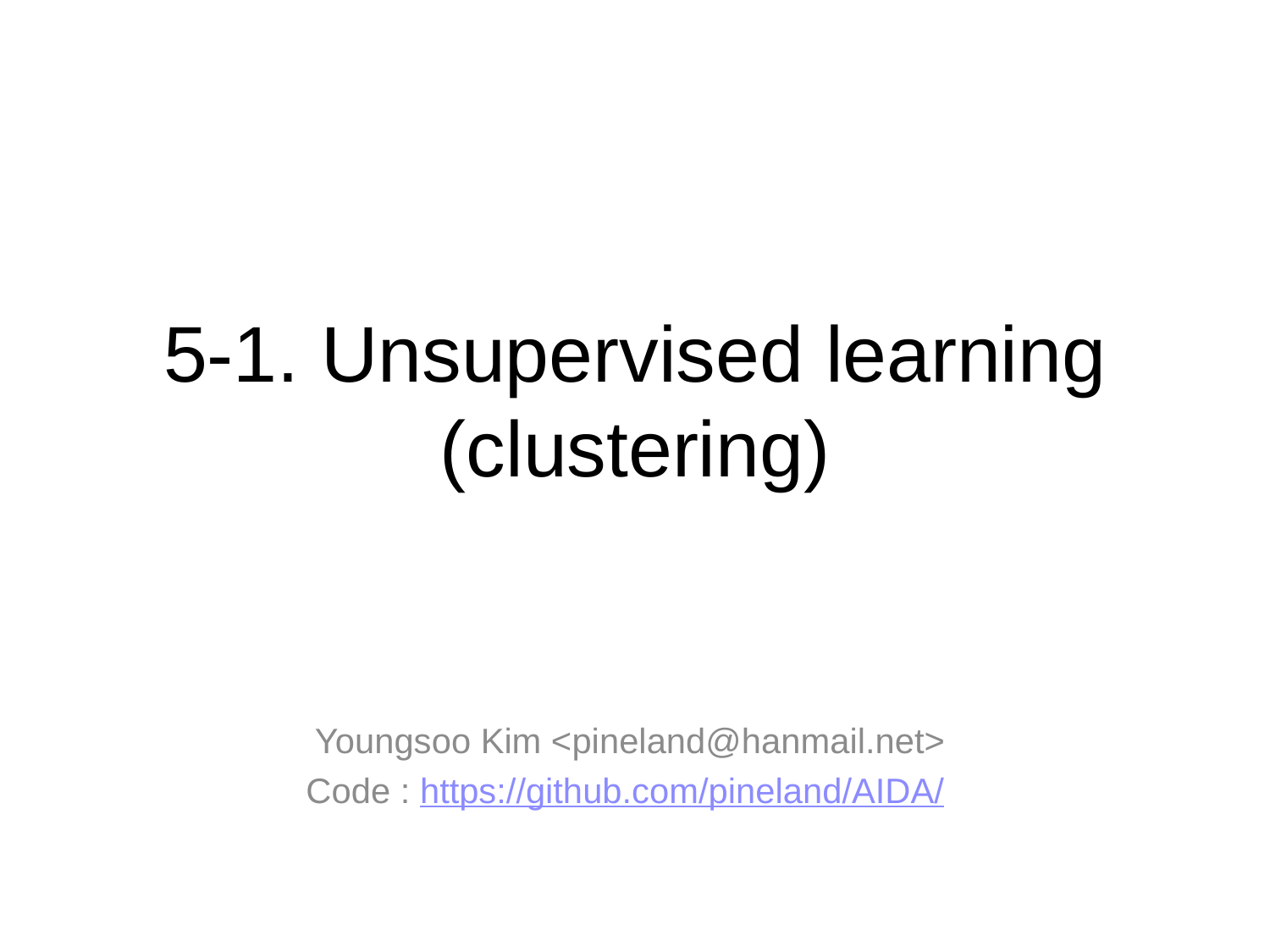

# 5-1. Unsupervised learning (clustering)

Youngsoo Kim <pineland@hanmail.net>
Code : https://github.com/pineland/AIDA/